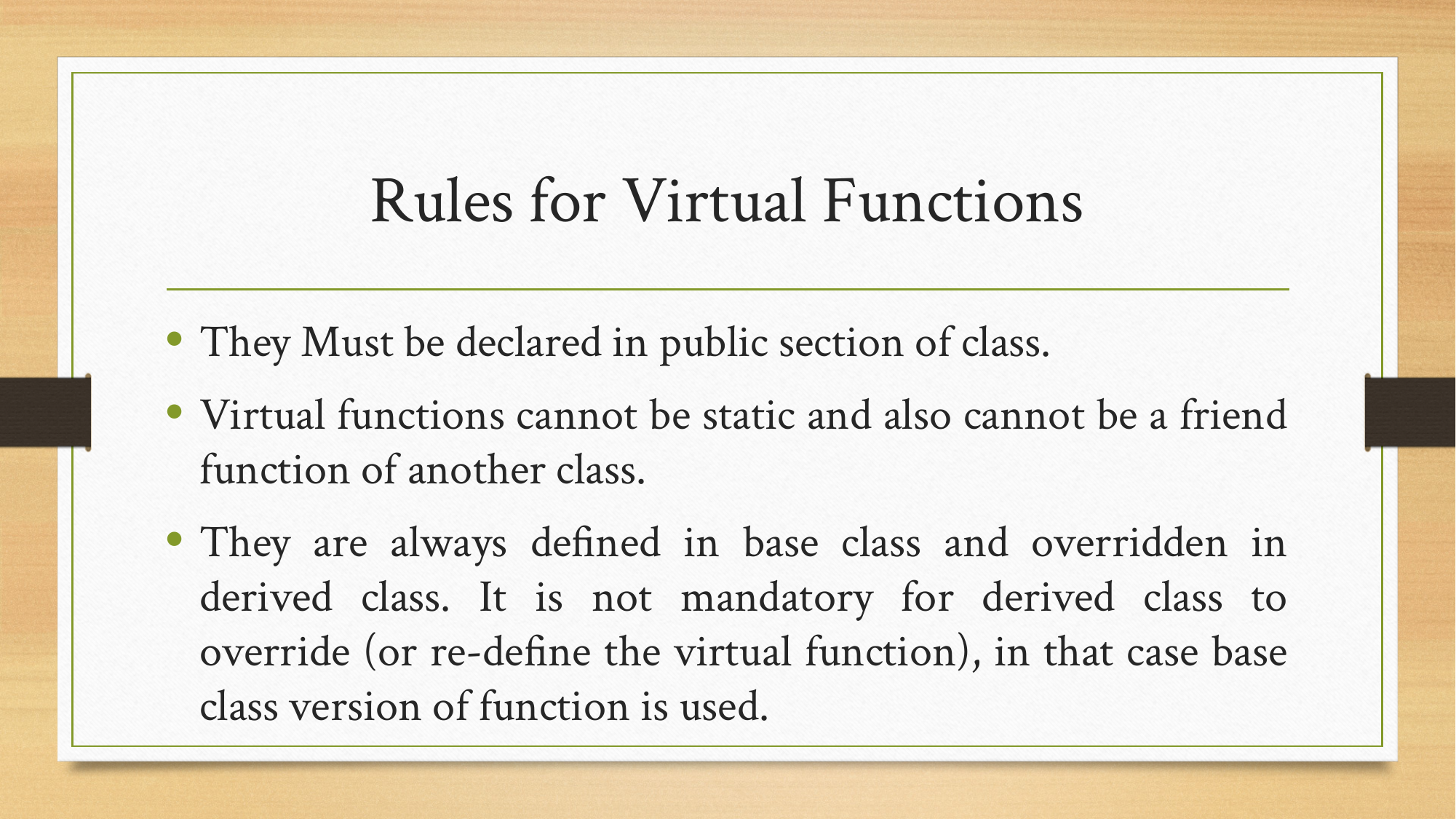

# Rules for Virtual Functions
They Must be declared in public section of class.
Virtual functions cannot be static and also cannot be a friend function of another class.
They are always defined in base class and overridden in derived class. It is not mandatory for derived class to override (or re-define the virtual function), in that case base class version of function is used.